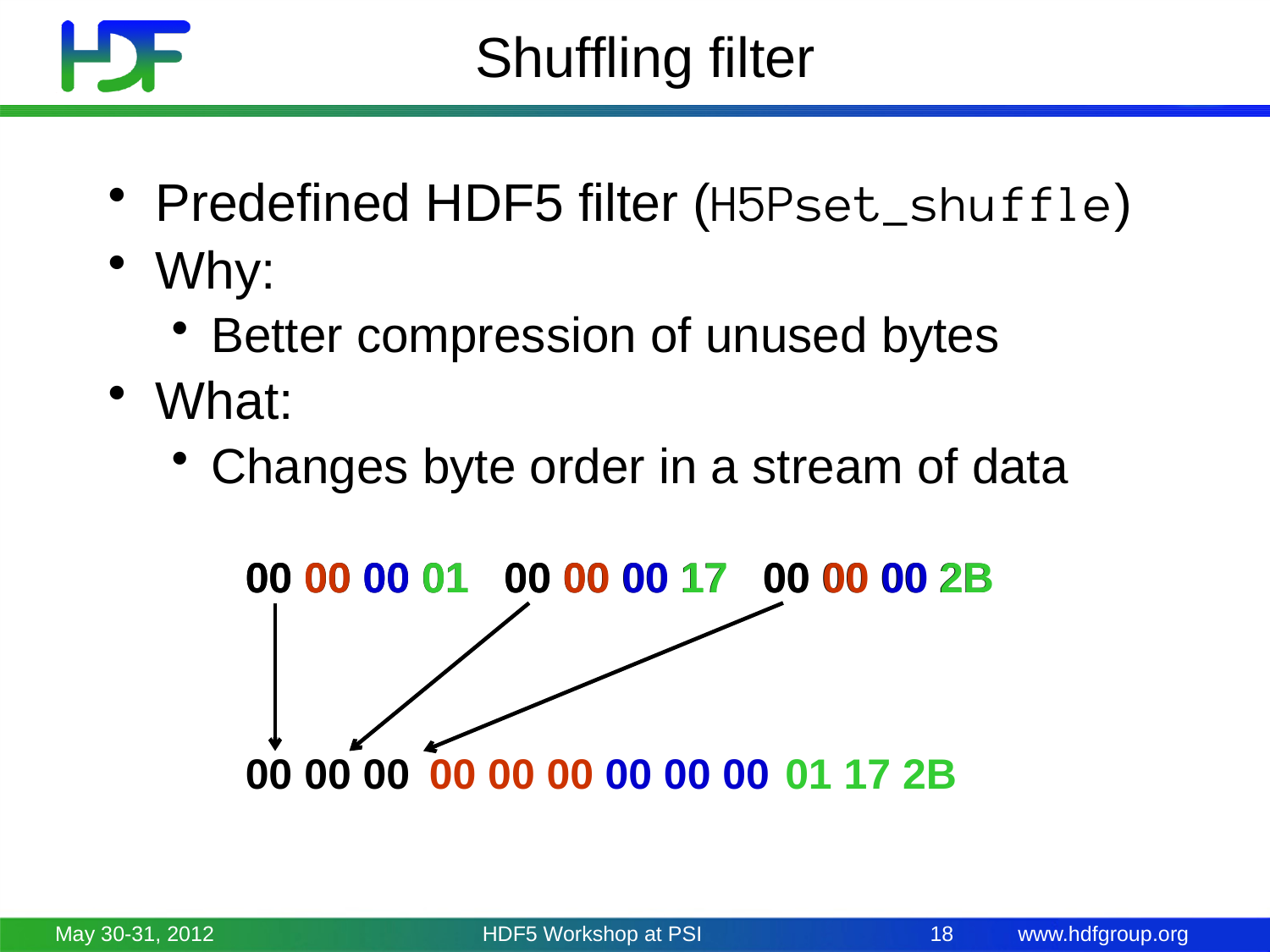

# Shuffling filter
Predefined HDF5 filter (H5Pset_shuffle)
Why:
Better compression of unused bytes
What:
Changes byte order in a stream of data
00 00 00 01   00 00 00 17   00 00 00 2B
00 00 00 01   00 00 00 17   00 00 00 2B
00 00 00
00 00 00
00 00 00
01 17 2B
May 30-31, 2012
HDF5 Workshop at PSI
18